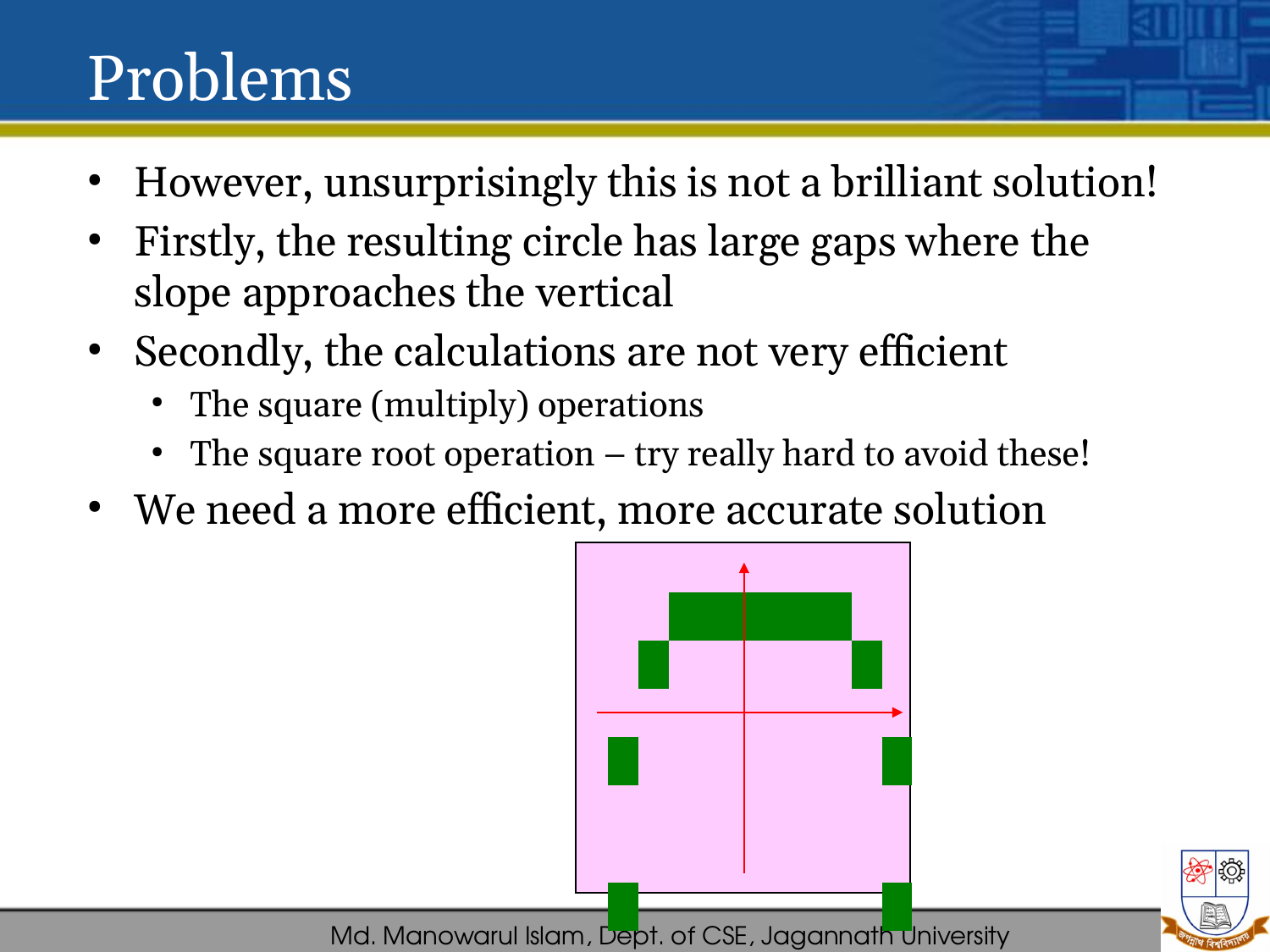

# Problems
However, unsurprisingly this is not a brilliant solution!
Firstly, the resulting circle has large gaps where the slope approaches the vertical
Secondly, the calculations are not very efficient
The square (multiply) operations
The square root operation – try really hard to avoid these!
We need a more efficient, more accurate solution

|  |  |  |  |  |  |  |  |  |  |  |  |  |  |
| --- | --- | --- | --- | --- | --- | --- | --- | --- | --- | --- | --- | --- | --- |
|  |  |  |  |  |  |  |  |  |  |  |  |  |  |
|  |  |  |  |  |  |  |  |  |  |  |  |  |  |
|  |  |  |  |  |  |  |  |  |  |  |  |  |  |
|  |  |  |  |  |  |  |  |  |  |  |  |  |  |
|  |  |  |  |  |  |  |  |  |  |  |  |  |  |
|  |  |  |  |  |  |  |  |  |  |  |  |  |  |
|  |  |  |  |  |  |  |  |  |  |  |  |  |  |
|  |  |  |  |  |  |  |  |  |  |  |  |  |  |
|  |  |  |  |  |  |  |  |  |  |  |  |  |  |
|  |  |  |  |  |  |  |  |  |  |  |  |  |  |